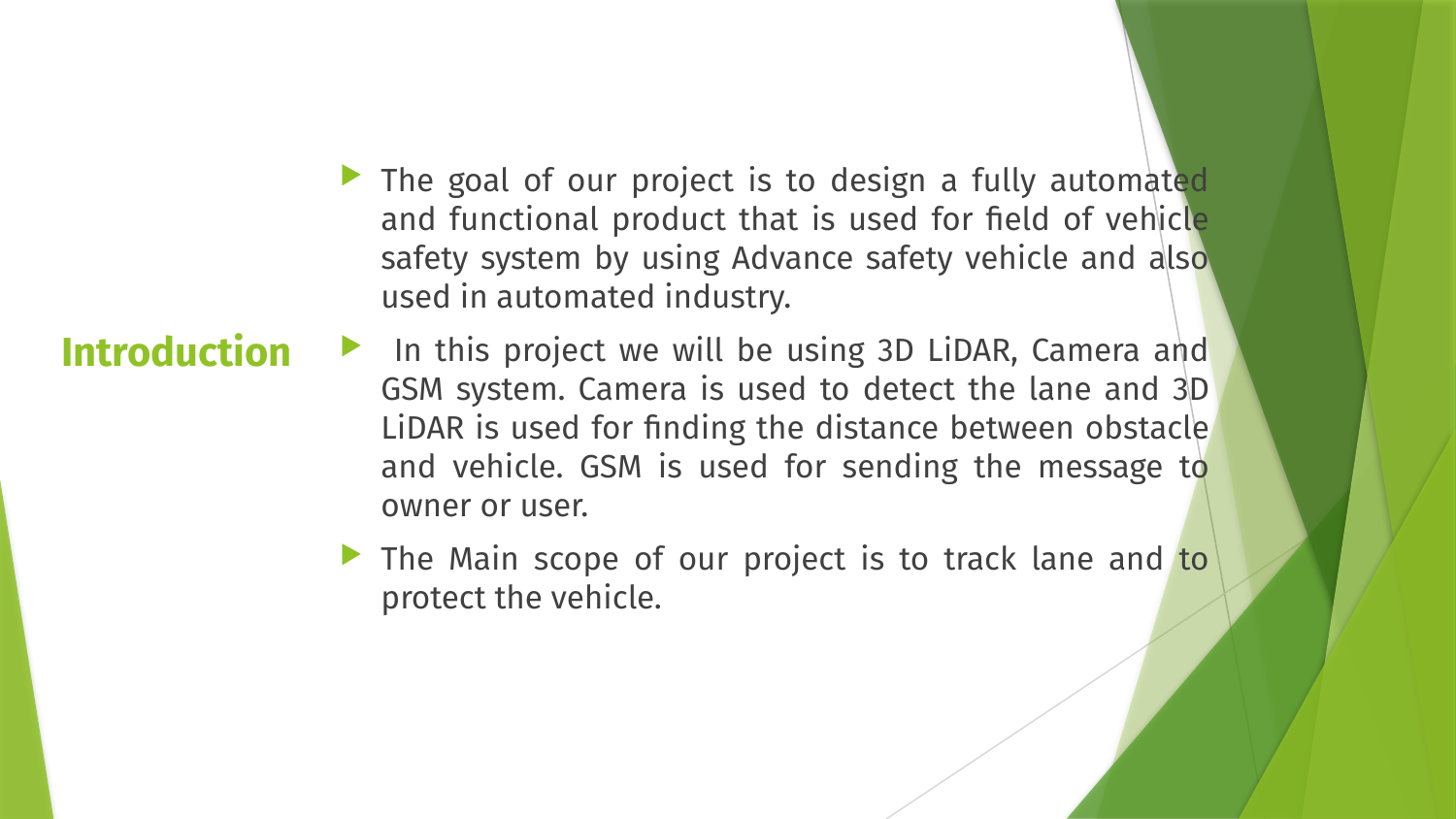

The goal of our project is to design a fully automated and functional product that is used for field of vehicle safety system by using Advance safety vehicle and also used in automated industry.
 In this project we will be using 3D LiDAR, Camera and GSM system. Camera is used to detect the lane and 3D LiDAR is used for finding the distance between obstacle and vehicle. GSM is used for sending the message to owner or user.
The Main scope of our project is to track lane and to protect the vehicle.
# Introduction